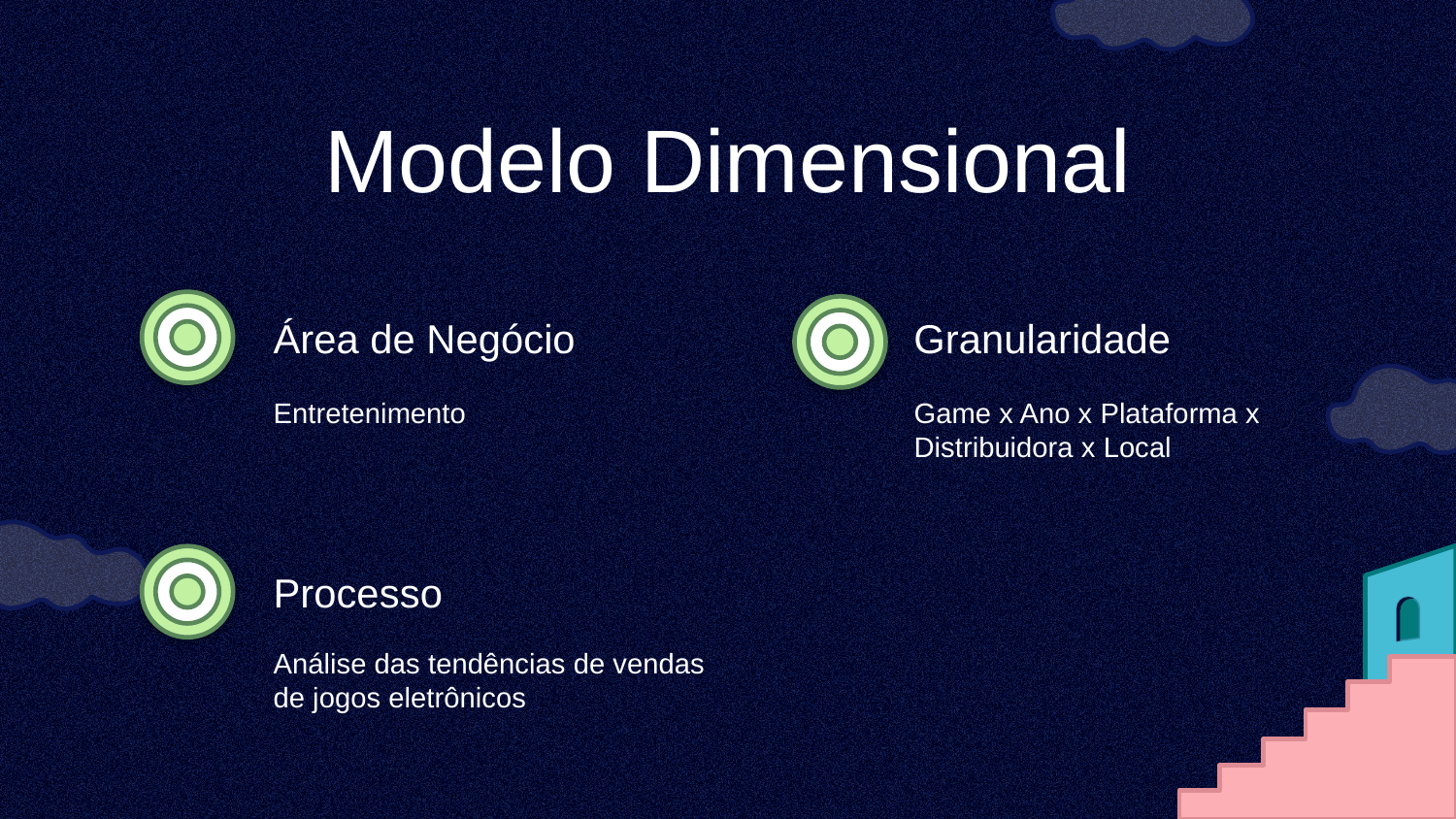

Modelo Dimensional

Área de Negócio
Granularidade
Entretenimento
Game x Ano x Plataforma x Distribuidora x Local

Processo
Análise das tendências de vendas de jogos eletrônicos